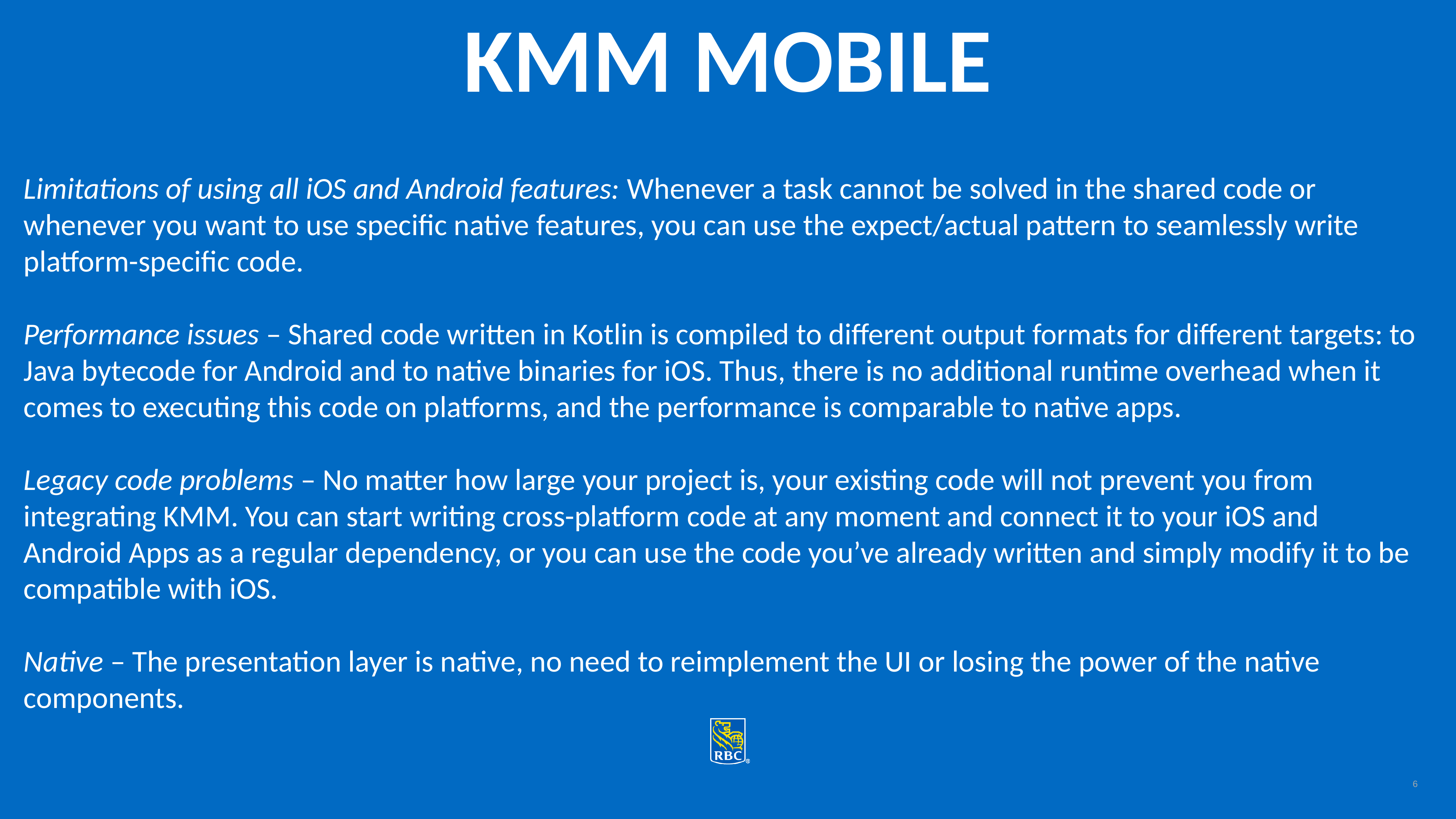

KMM MOBILE
Limitations of using all iOS and Android features: Whenever a task cannot be solved in the shared code or whenever you want to use specific native features, you can use the expect/actual pattern to seamlessly write platform-specific code.

Performance issues – Shared code written in Kotlin is compiled to different output formats for different targets: to Java bytecode for Android and to native binaries for iOS. Thus, there is no additional runtime overhead when it comes to executing this code on platforms, and the performance is comparable to native apps.

Legacy code problems – No matter how large your project is, your existing code will not prevent you from integrating KMM. You can start writing cross-platform code at any moment and connect it to your iOS and Android Apps as a regular dependency, or you can use the code you’ve already written and simply modify it to be compatible with iOS.

Native – The presentation layer is native, no need to reimplement the UI or losing the power of the native components.

6